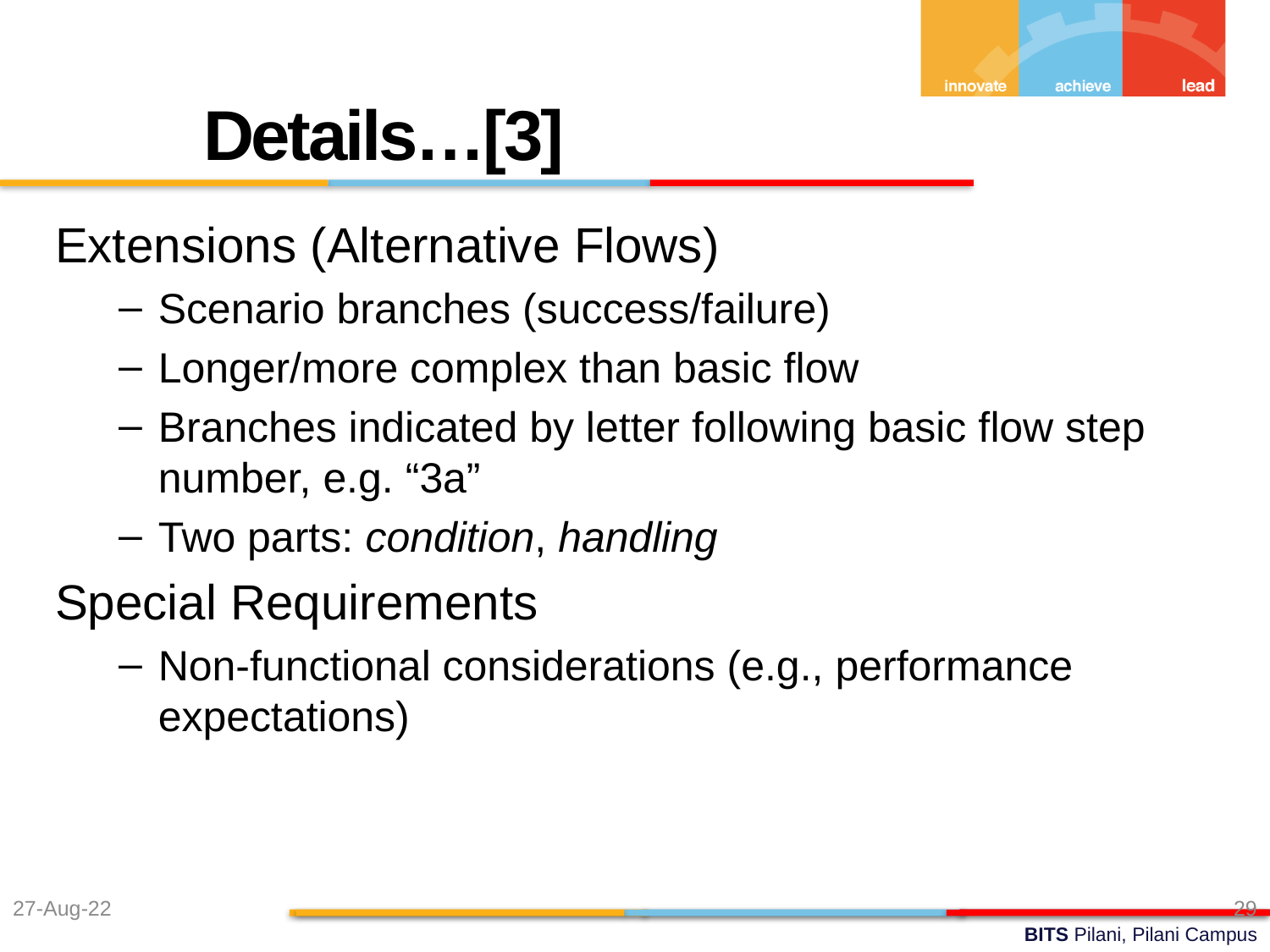

Details…[3]
Extensions (Alternative Flows)
Scenario branches (success/failure)
Longer/more complex than basic flow
Branches indicated by letter following basic flow step number, e.g. “3a”
Two parts: condition, handling
Special Requirements
Non-functional considerations (e.g., performance expectations)
27-Aug-22
29